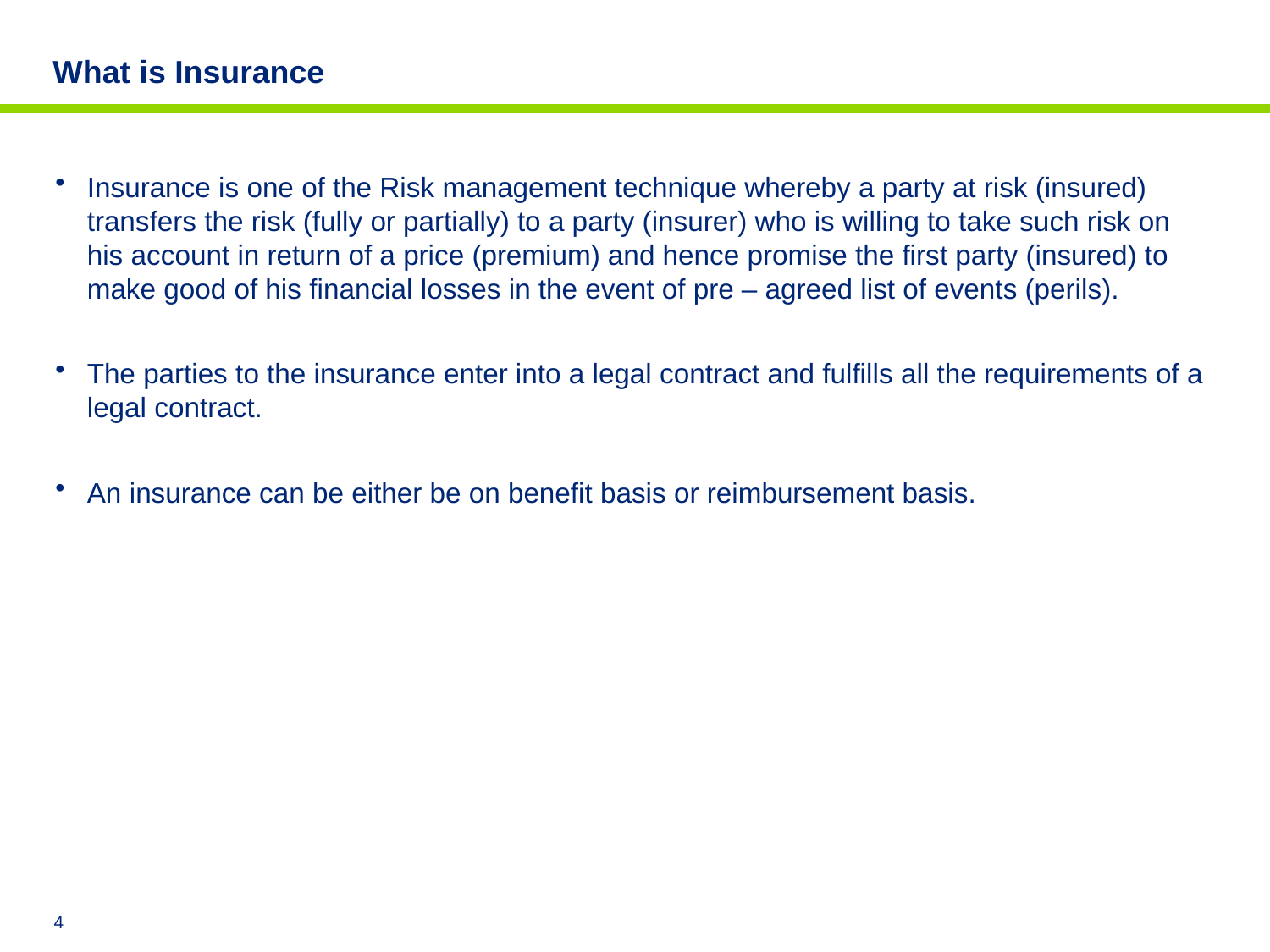

# What is Insurance
Insurance is one of the Risk management technique whereby a party at risk (insured) transfers the risk (fully or partially) to a party (insurer) who is willing to take such risk on his account in return of a price (premium) and hence promise the first party (insured) to make good of his financial losses in the event of pre – agreed list of events (perils).

The parties to the insurance enter into a legal contract and fulfills all the requirements of a legal contract.

An insurance can be either be on benefit basis or reimbursement basis.

4